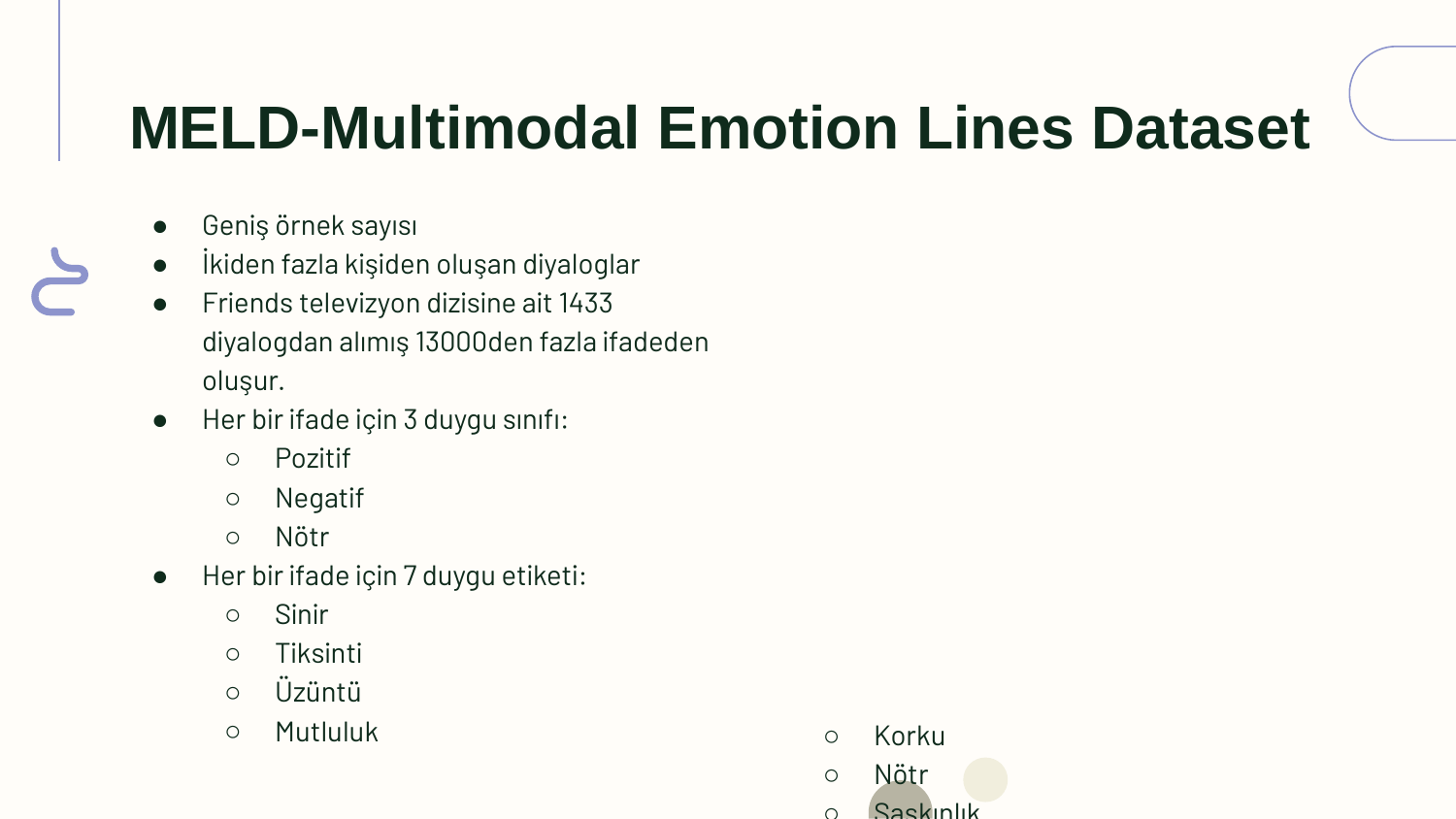

# MELD-Multimodal Emotion Lines Dataset
Geniş örnek sayısı
İkiden fazla kişiden oluşan diyaloglar
Friends televizyon dizisine ait 1433 diyalogdan alımış 13000den fazla ifadeden oluşur.
Her bir ifade için 3 duygu sınıfı:
Pozitif
Negatif
Nötr
Her bir ifade için 7 duygu etiketi:
Sinir
Tiksinti
Üzüntü
Mutluluk

Korku
Nötr
Şaşkınlık